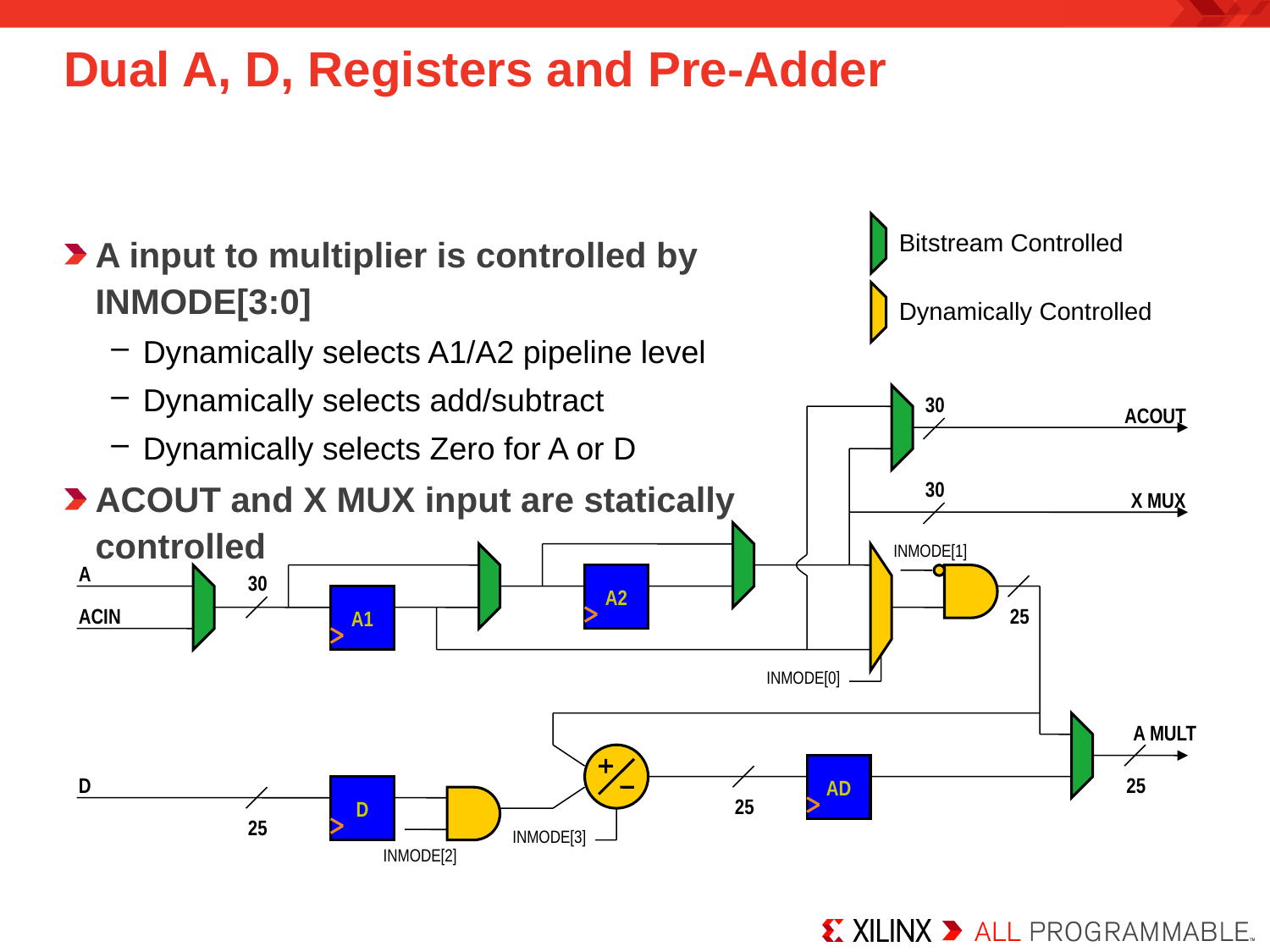

# Dual A, D, Registers and Pre-Adder
Bitstream Controlled
A input to multiplier is controlled by INMODE[3:0]
Dynamically selects A1/A2 pipeline level
Dynamically selects add/subtract
Dynamically selects Zero for A or D
ACOUT and X MUX input are statically controlled

Dynamically Controlled

30
ACOUT

30
X MUX

INMODE[1]

A

30

A2

A1

ACIN

25

INMODE[0]

A MULT

AD

D

25
D

25

25

INMODE[3]

INMODE[2]